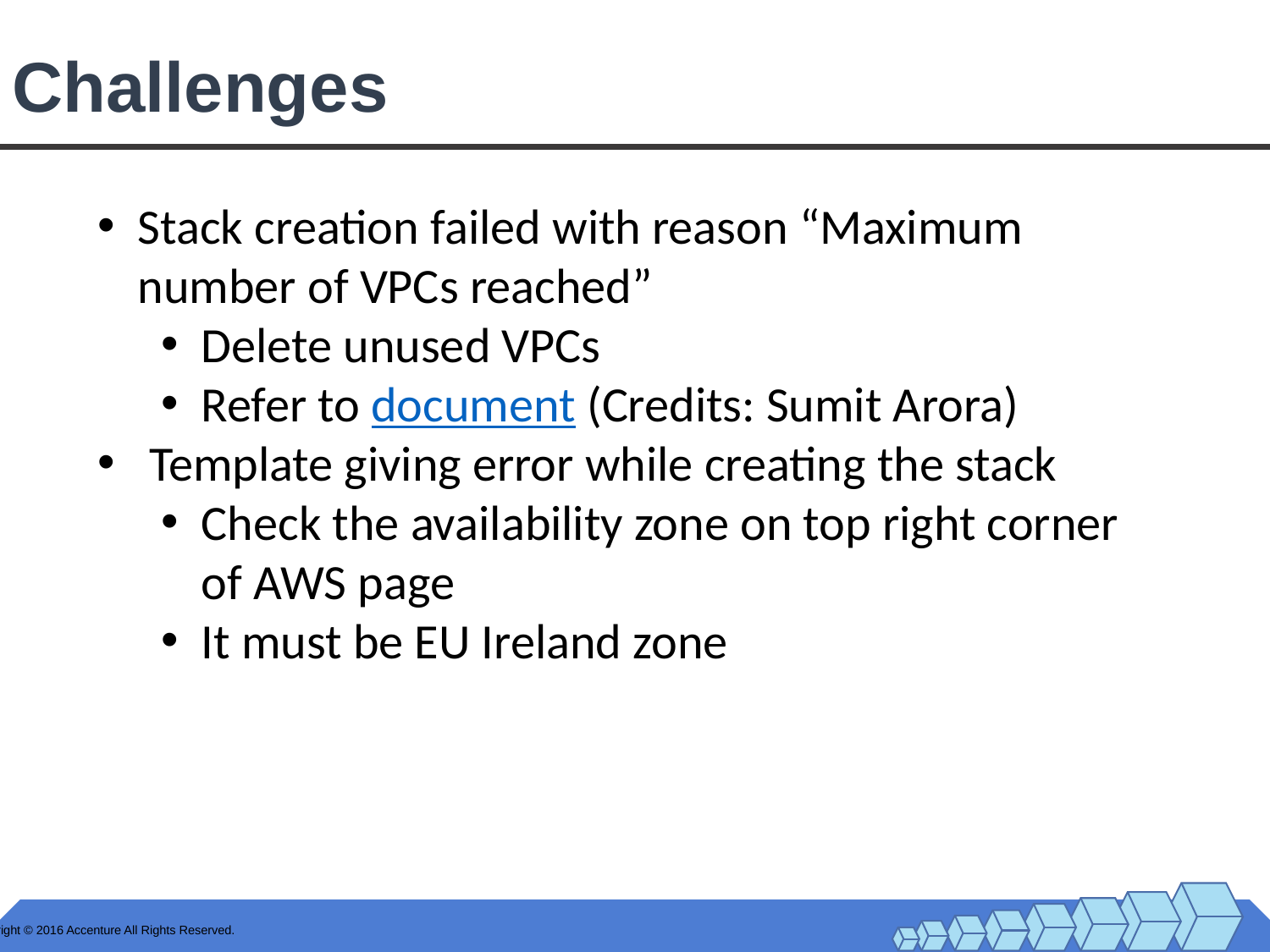

# Challenges
Stack creation failed with reason “Maximum number of VPCs reached”
Delete unused VPCs
Refer to document (Credits: Sumit Arora)
 Template giving error while creating the stack
Check the availability zone on top right corner of AWS page
It must be EU Ireland zone